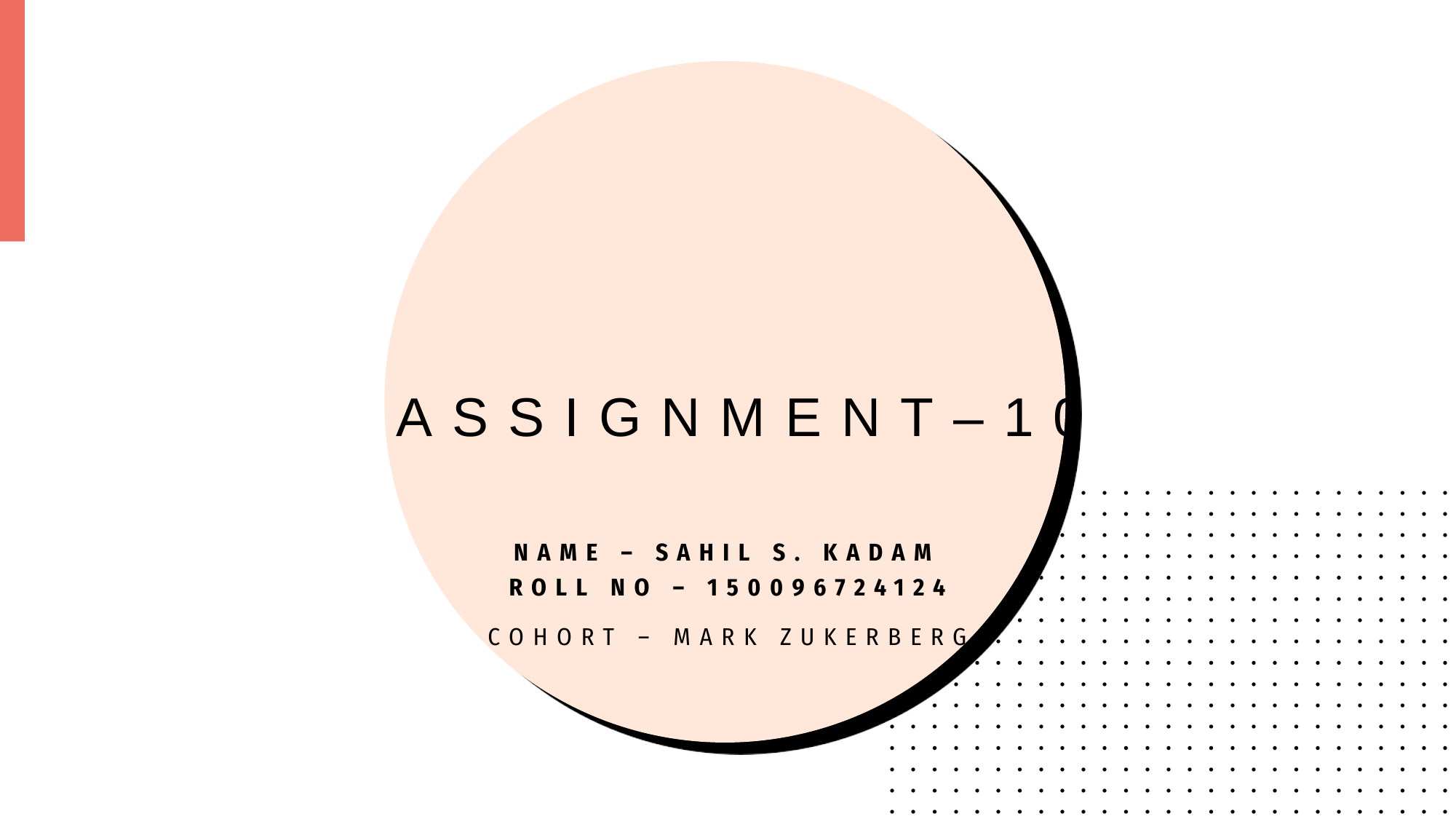

# Assignment–10

Name – Sahil S. Kadam
ROll no – 150096724124
Cohort – Mark Zukerberg